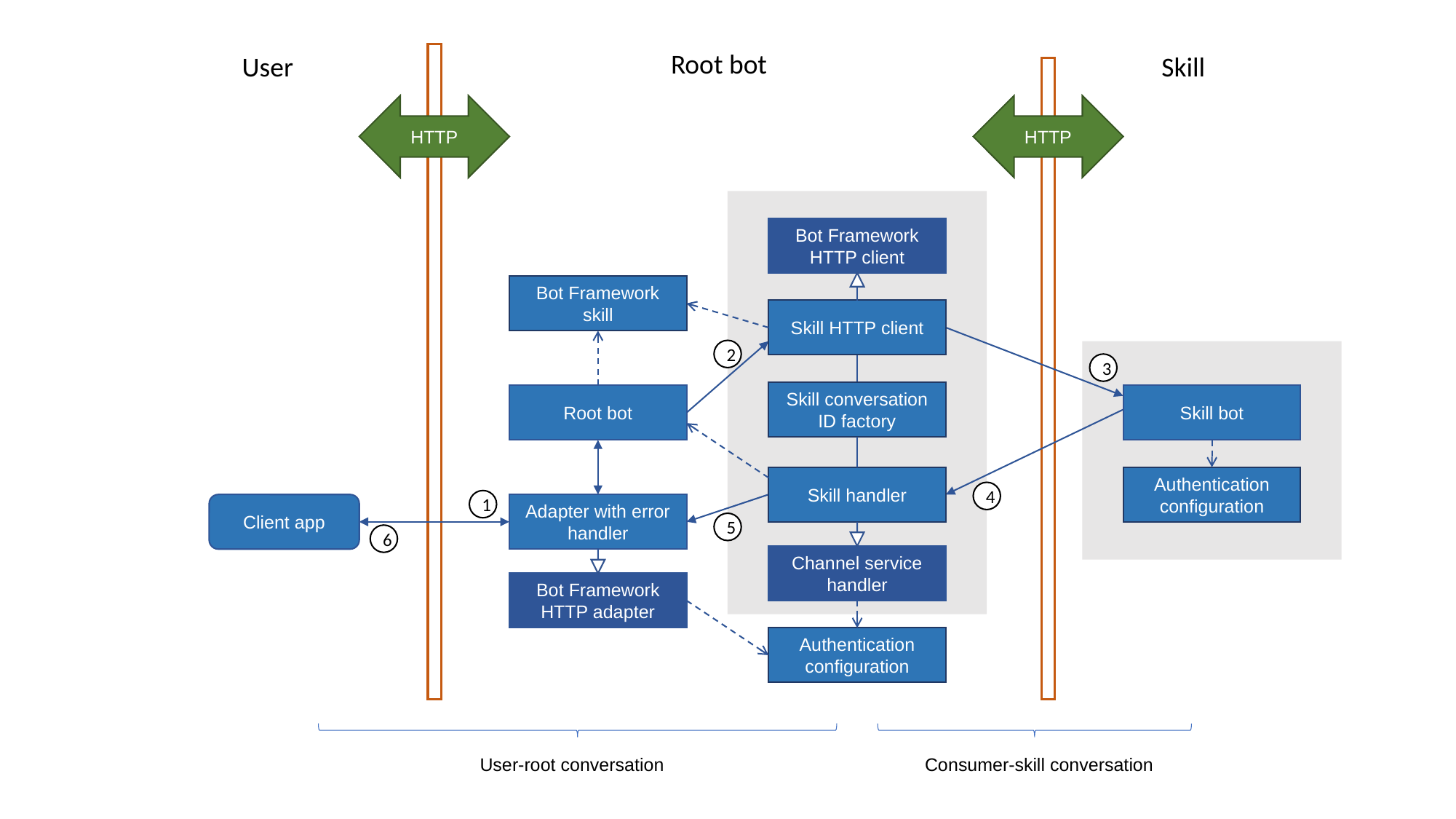

Root bot
User

Skill

HTTP
HTTP

Bot Framework HTTP client

Bot Framework skill
Skill HTTP client
2

3
Skill conversation ID factory
Skill bot
Root bot
Skill handler
Authentication configuration

4
1
Client app
Adapter with error
handler
5

6
Channel service handler

Bot Framework HTTP adapter

Authentication configuration
User-root conversation
Consumer-skill conversation